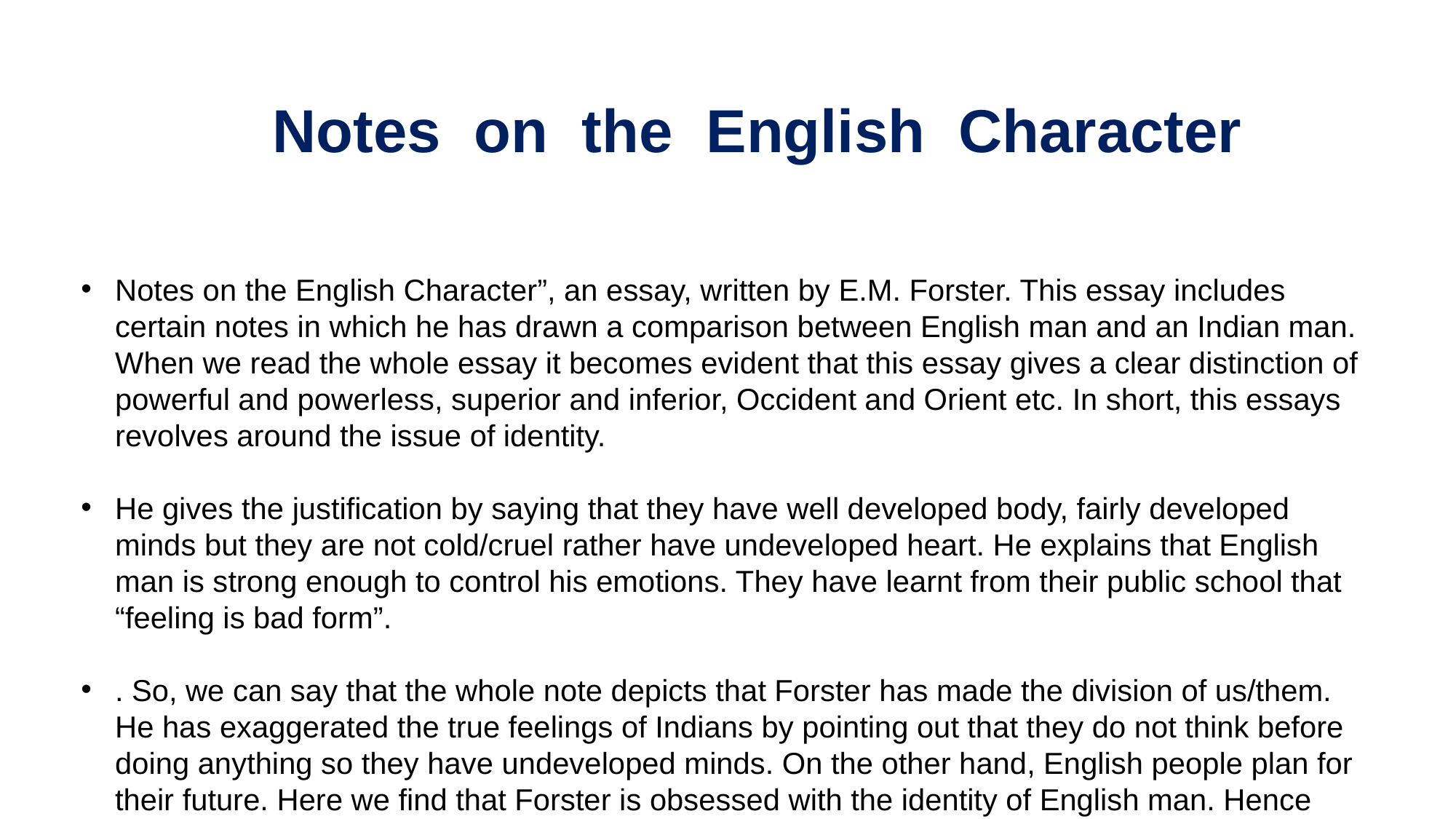

Notes  on  the  English  Character

Notes on the English Character”, an essay, written by E.M. Forster. This essay includes certain notes in which he has drawn a comparison between English man and an Indian man. When we read the whole essay it becomes evident that this essay gives a clear distinction of powerful and powerless, superior and inferior, Occident and Orient etc. In short, this essays revolves around the issue of identity.

He gives the justification by saying that they have well developed body, fairly developed minds but they are not cold/cruel rather have undeveloped heart. He explains that English man is strong enough to control his emotions. They have learnt from their public school that “feeling is bad form”.

. So, we can say that the whole note depicts that Forster has made the division of us/them. He has exaggerated the true feelings of Indians by pointing out that they do not think before doing anything so they have undeveloped minds. On the other hand, English people plan for their future. Here we find that Forster is obsessed with the identity of English man. Hence exaggerating it in his note quite obviously.